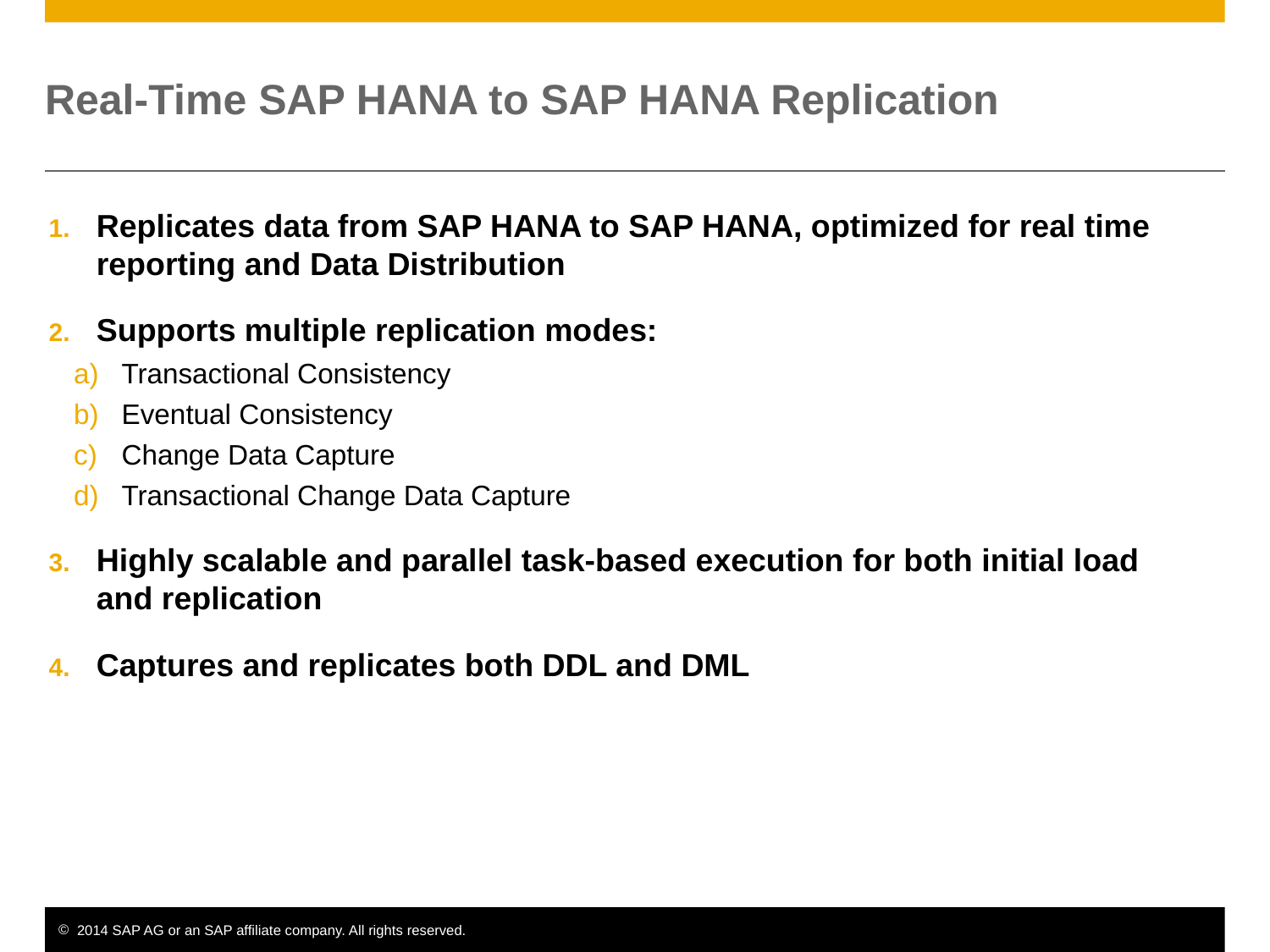

# Real-Time SAP HANA to SAP HANA Replication
Replicates data from SAP HANA to SAP HANA, optimized for real time reporting and Data Distribution
Supports multiple replication modes:
Transactional Consistency
Eventual Consistency
Change Data Capture
Transactional Change Data Capture
Highly scalable and parallel task-based execution for both initial load and replication
Captures and replicates both DDL and DML